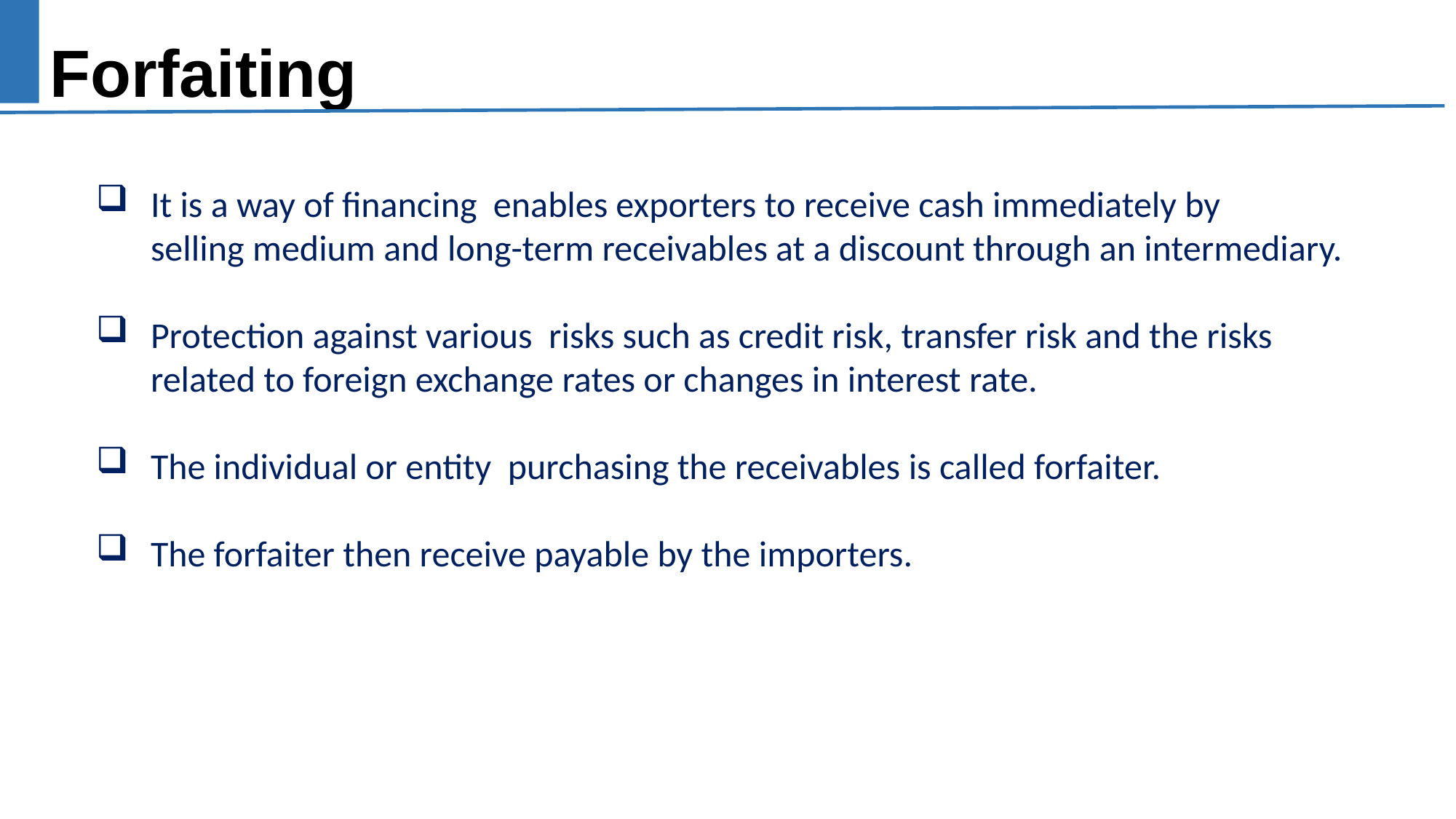

Forfaiting
It is a way of financing  enables exporters to receive cash immediately by selling medium and long-term receivables at a discount through an intermediary.

Protection against various  risks such as credit risk, transfer risk and the risks related to foreign exchange rates or changes in interest rate.

The individual or entity  purchasing the receivables is called forfaiter.

The forfaiter then receive payable by the importers.